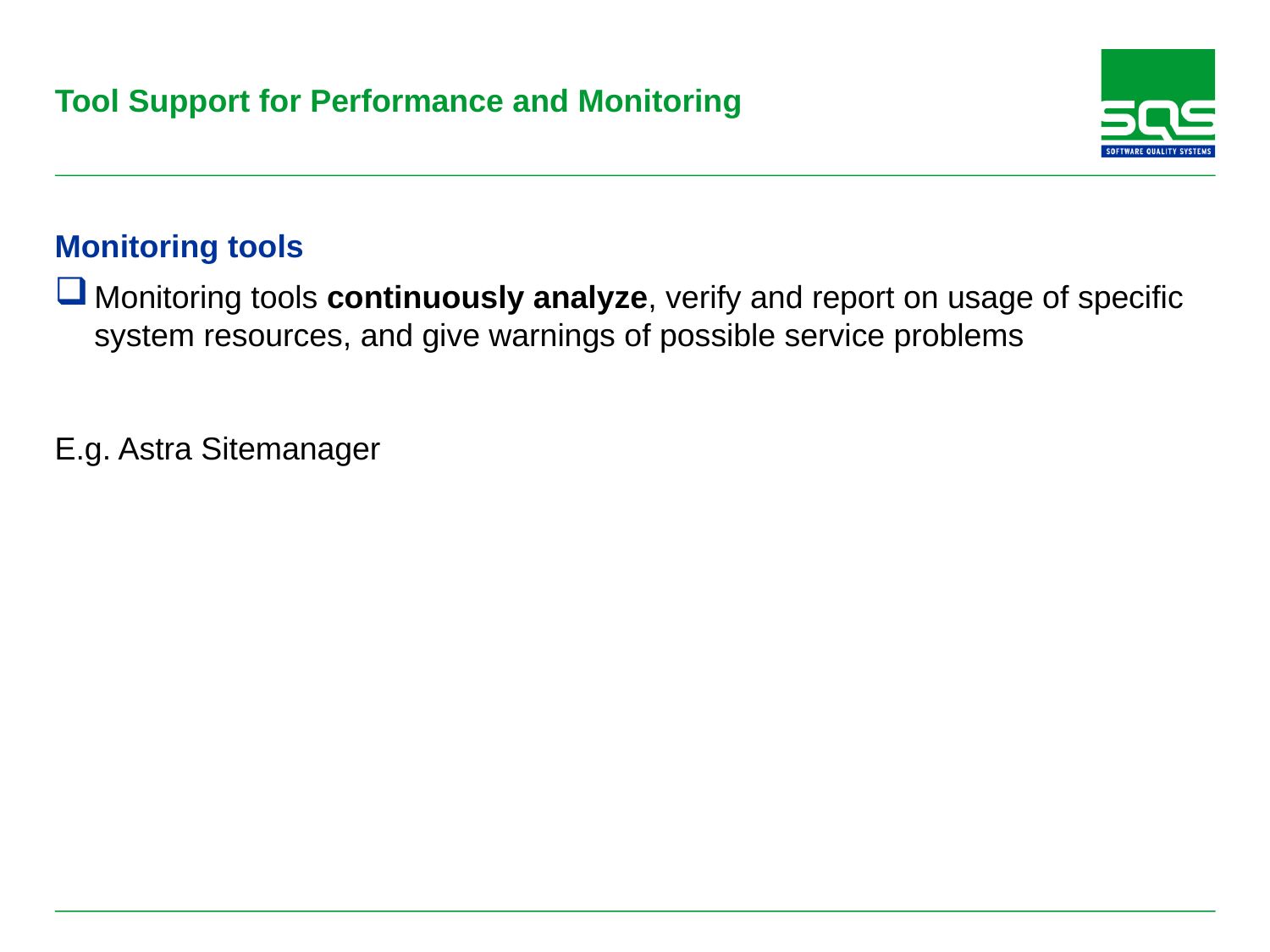

# Tool Support for Performance and Monitoring
Monitoring tools
Monitoring tools continuously analyze, verify and report on usage of specific system resources, and give warnings of possible service problems

E.g. Astra Sitemanager